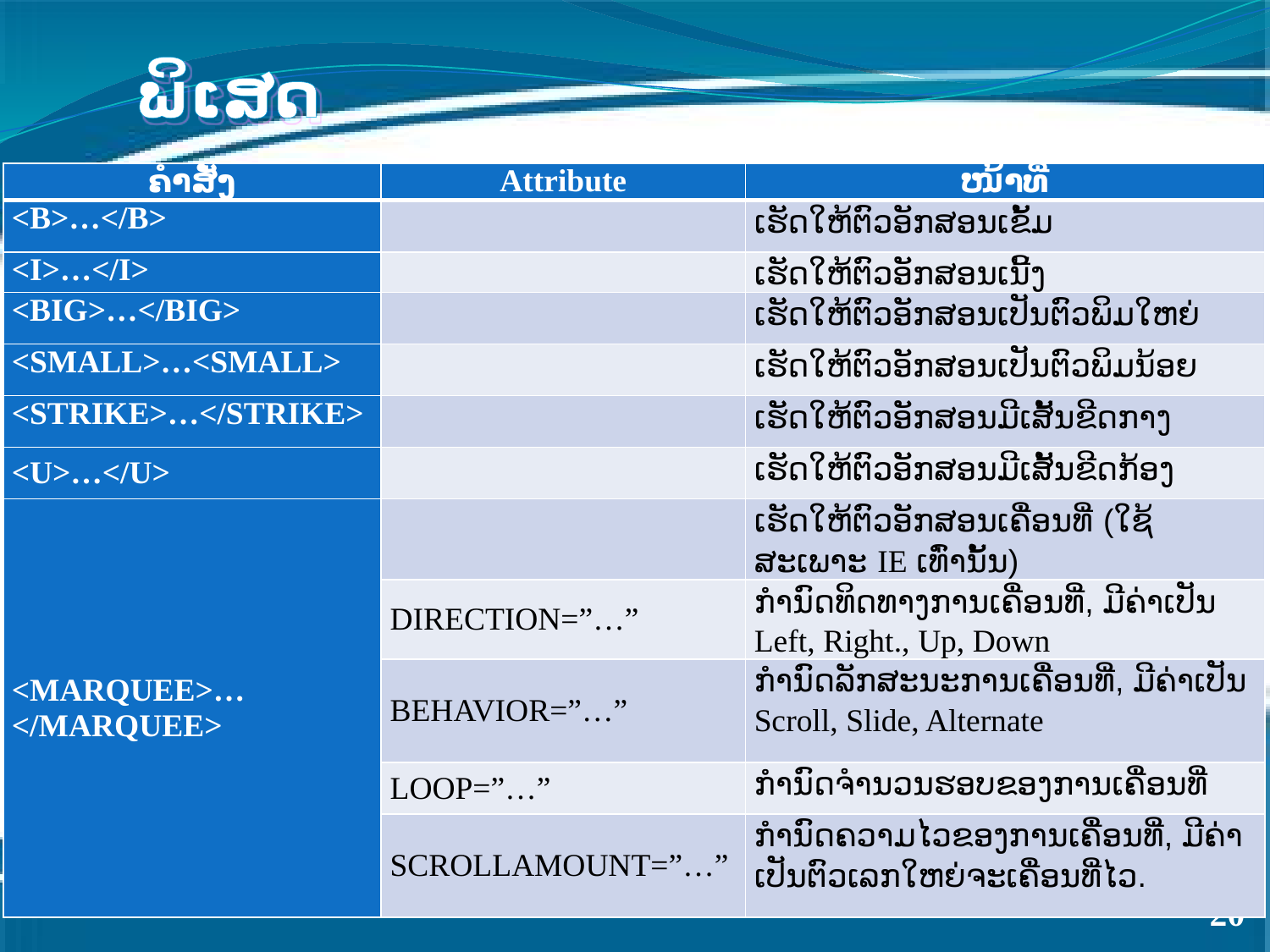

6. ການຈັດການກັບຂໍ້ມູນ ແລະ ຕົວອັກສອນພິເສດ
| ຄໍາສັ່ງ | Attribute | ໜ້າທີ່ |
| --- | --- | --- |
| <B>…</B> |  | ເຮັດໃຫ້ຕົວອັກສອນເຂັ້ມ |
| <I>…</I> |  | ເຮັດໃຫ້ຕົວອັກສອນເນີ້ງ |
| <BIG>…</BIG> |  | ເຮັດໃຫ້ຕົວອັກສອນເປັນຕົວພິມໃຫຍ່ |
| <SMALL>…<SMALL> |  | ເຮັດໃຫ້ຕົວອັກສອນເປັນຕົວພິມນ້ອຍ |
| <STRIKE>…</STRIKE> |  | ເຮັດໃຫ້ຕົວອັກສອນມີເສັ້ນຂີດກາງ |
| <U>…</U> |  | ເຮັດໃຫ້ຕົວອັກສອນມີເສັ້ນຂີດກ້ອງ |
| <MARQUEE>… </MARQUEE> |  | ເຮັດໃຫ້ຕົວອັກສອນເຄື່ອນທີ່ (ໃຊ້ສະເພາະ IE ເທົ່ານັ້ນ) |
|  | direction=”…” | ກໍານົດທິດທາງການເຄື່ອນທີ່, ມີຄ່າເປັນ Left, Right., Up, Down |
|  | BEHAVIOR=”…” | ກໍານົດລັກສະນະການເຄື່ອນທີ່, ມີຄ່າເປັນ Scroll, Slide, Alternate |
|  | LOOP=”…” | ກໍານົດຈໍານວນຮອບຂອງການເຄື່ອນທີ່ |
|  | SCROLLAMOUNT=”…” | ກໍານົດຄວາມໄວຂອງການເຄື່ອນທີ່, ມີຄ່າເປັນຕົວເລກໃຫຍ່ຈະເຄື່ອນທີ່ໄວ. |
20